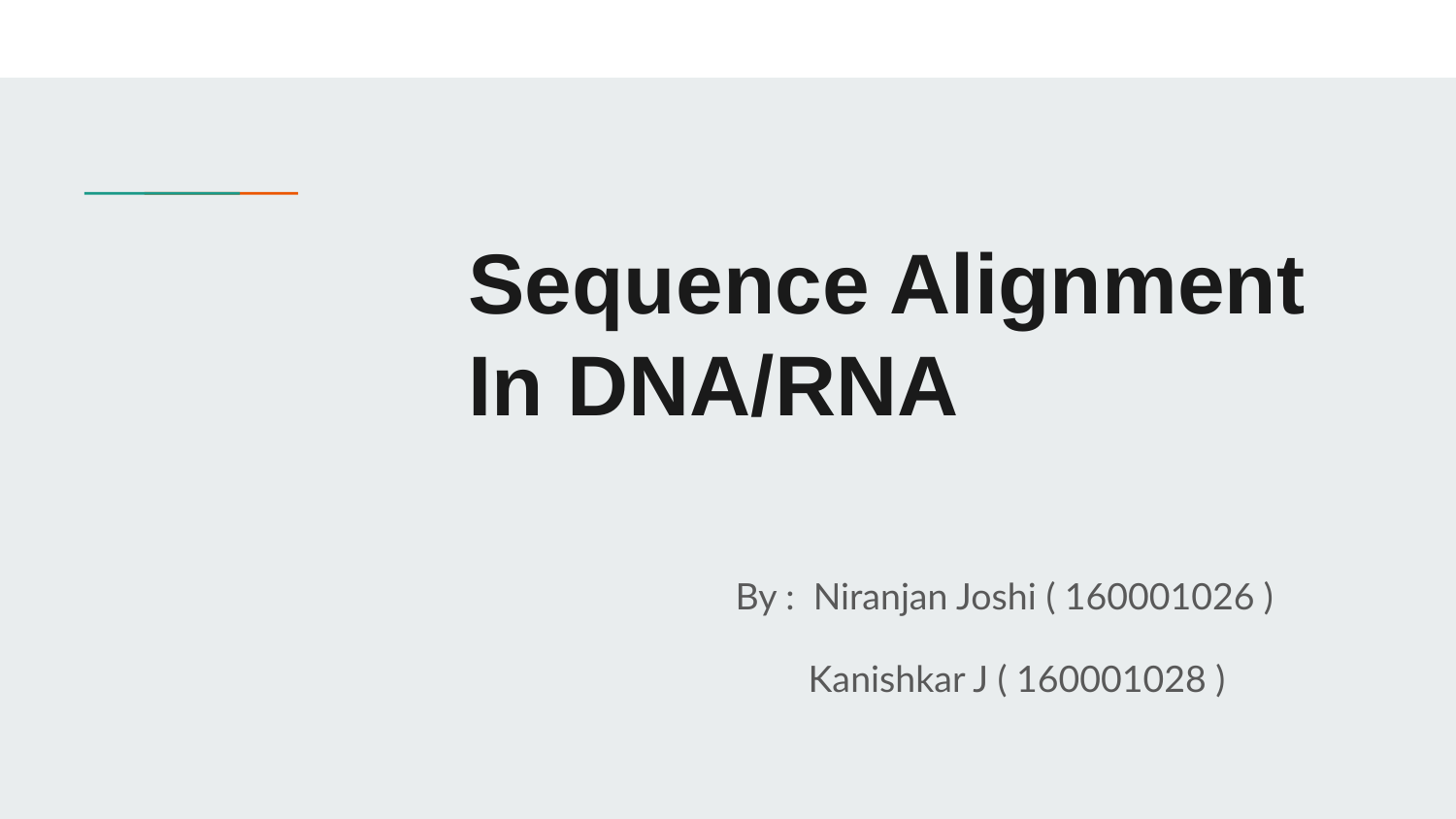

# Sequence Alignment In DNA/RNA
By :  Niranjan Joshi ( 160001026 )
Kanishkar J ( 160001028 )